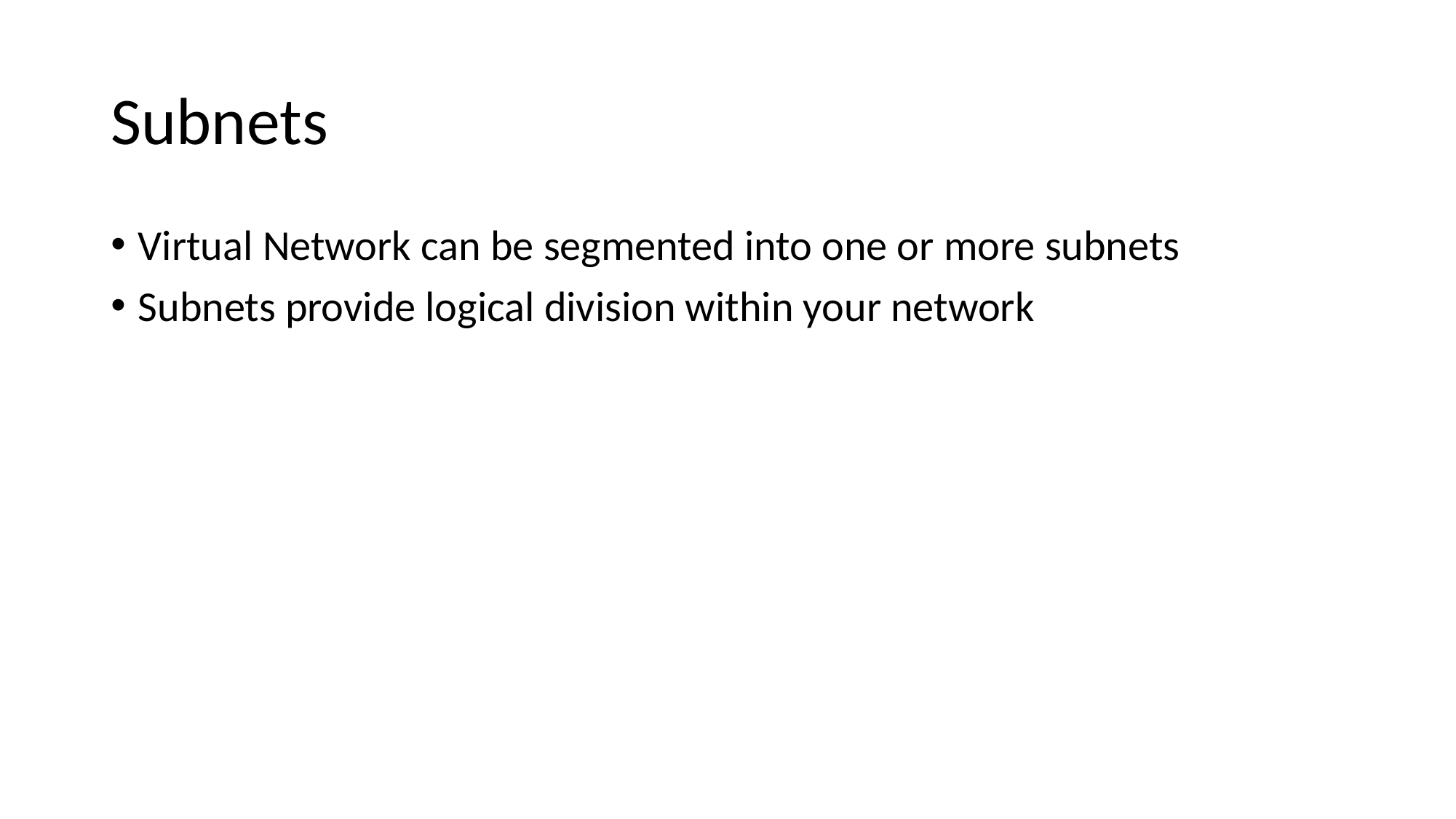

# Subnets
Virtual Network can be segmented into one or more subnets
Subnets provide logical division within your network